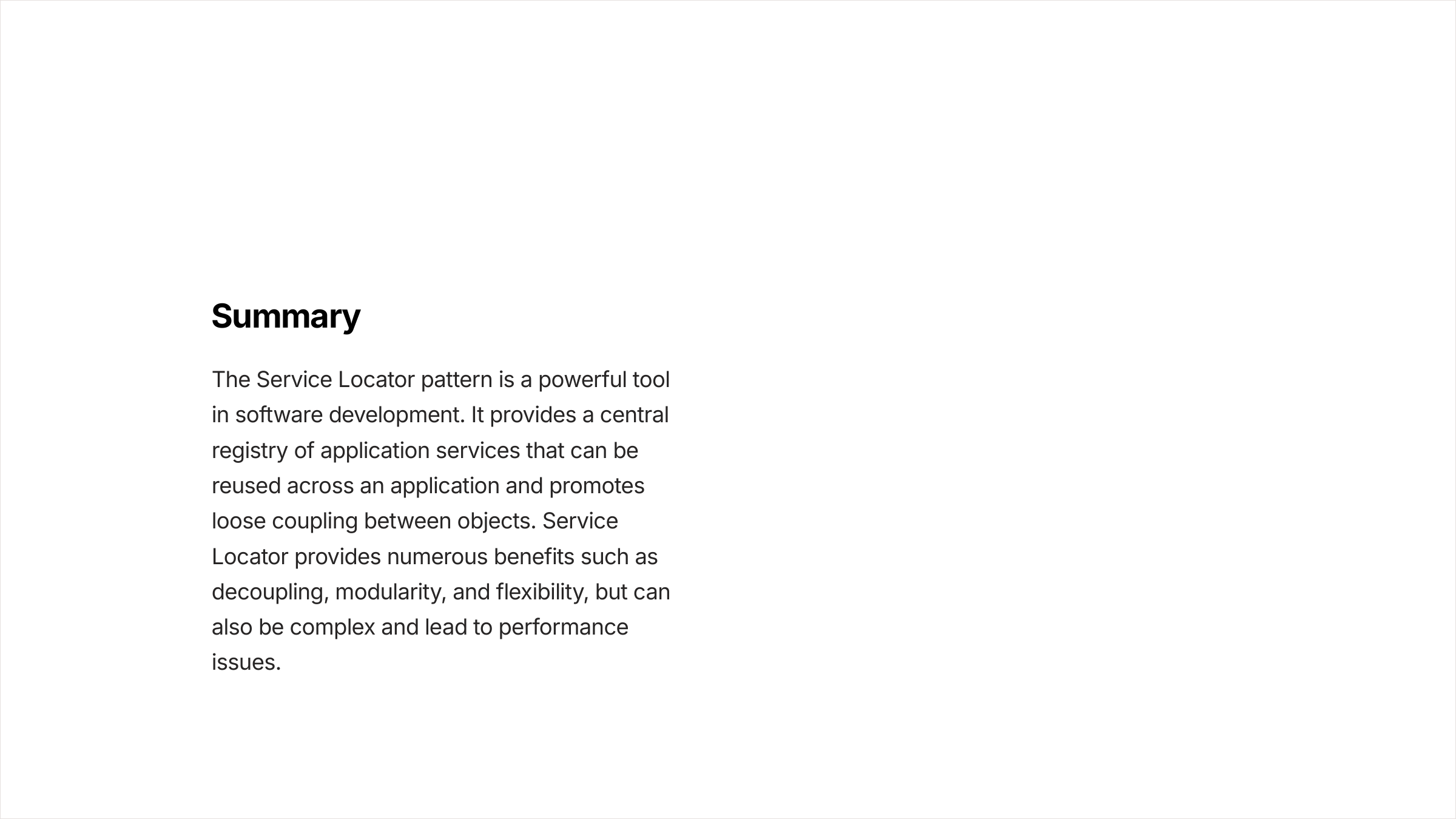

Summary

The Service Locator pattern is a powerful tool in software development. It provides a central registry of application services that can be reused across an application and promotes loose coupling between objects. Service Locator provides numerous benefits such as decoupling, modularity, and flexibility, but can also be complex and lead to performance issues.